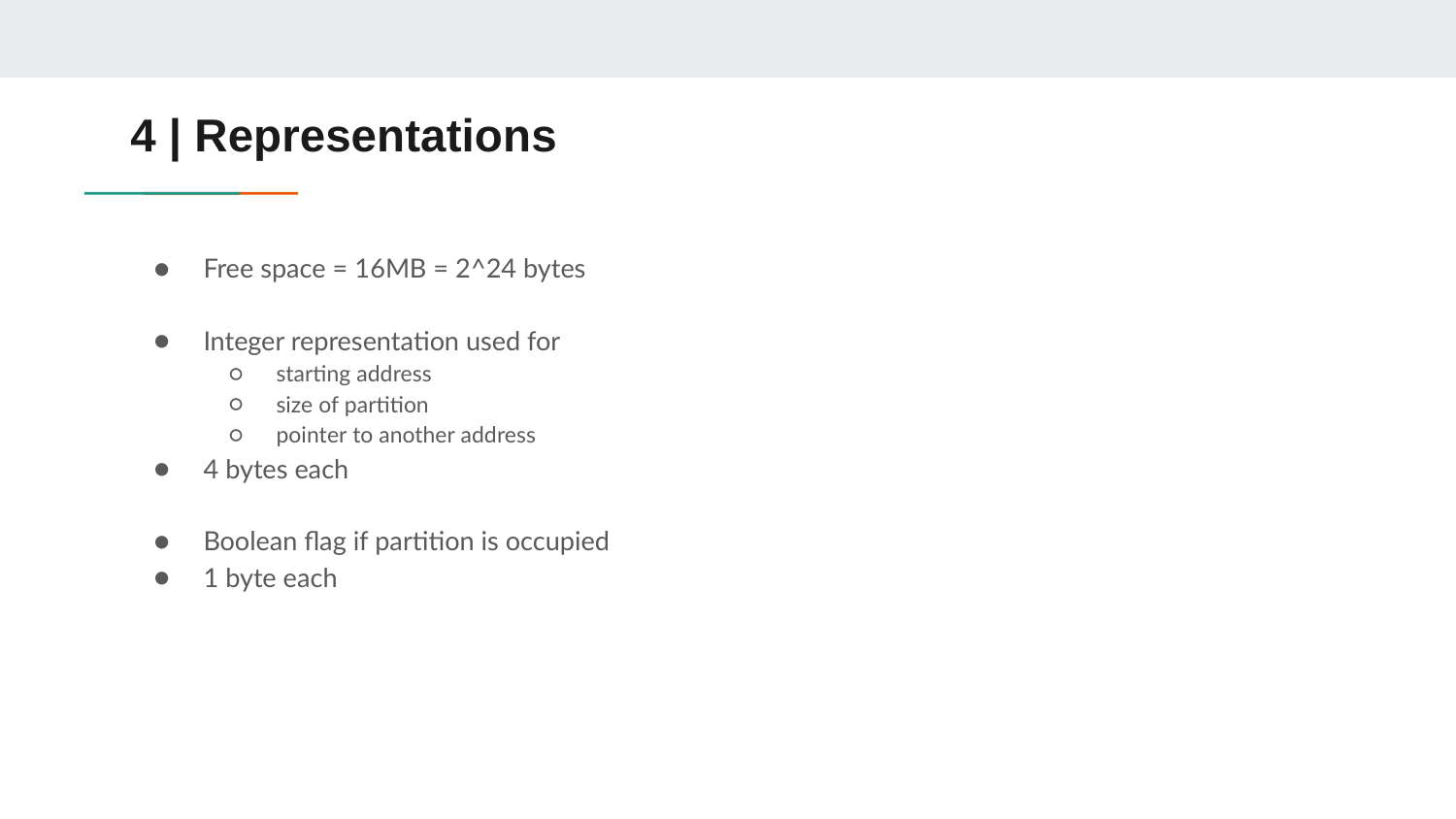

# 4 | Representations
Free space = 16MB = 2^24 bytes

Integer representation used for
starting address
size of partition
pointer to another address
4 bytes each

Boolean flag if partition is occupied
1 byte each